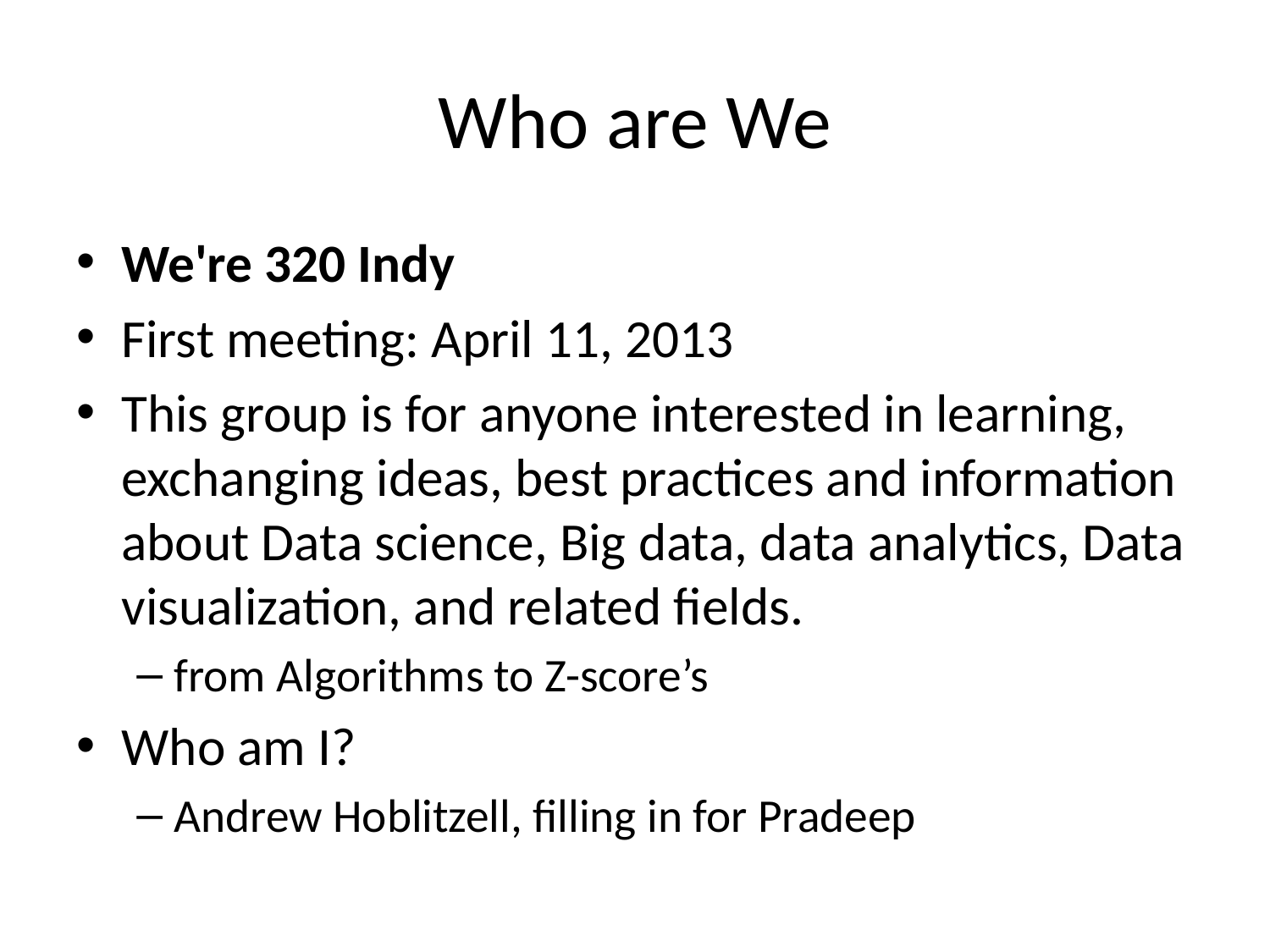

# Who are We
We're 320 Indy
First meeting: April 11, 2013
This group is for anyone interested in learning, exchanging ideas, best practices and information about Data science, Big data, data analytics, Data visualization, and related fields.
from Algorithms to Z-score’s
Who am I?
Andrew Hoblitzell, filling in for Pradeep